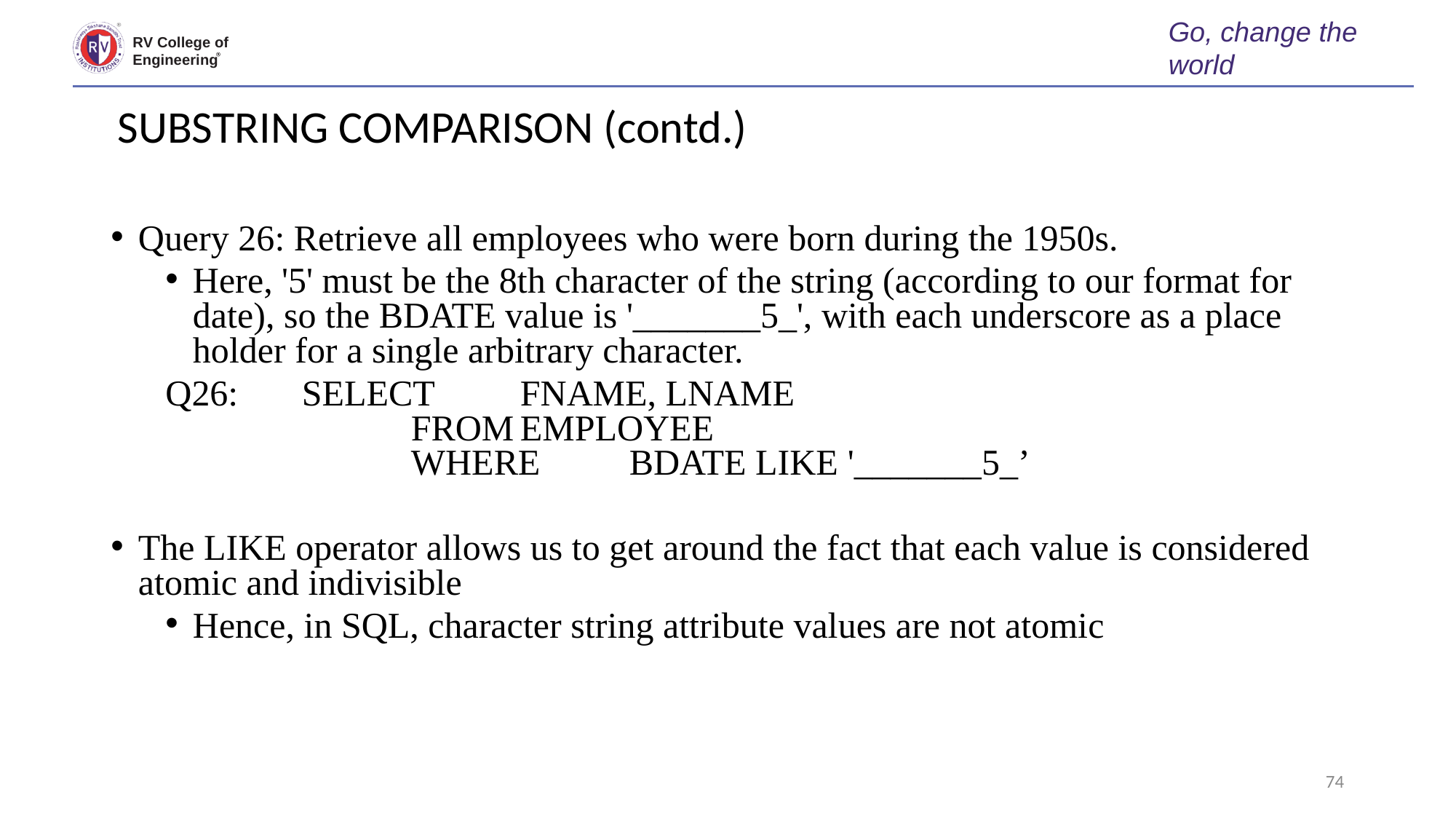

Go, change the world

RV College of
Engineering

# SUBSTRING COMPARISON (contd.)

Query 26: Retrieve all employees who were born during the 1950s.
Here, '5' must be the 8th character of the string (according to our format for date), so the BDATE value is '_______5_', with each underscore as a place holder for a single arbitrary character.
Q26:	SELECT 	FNAME, LNAME
		FROM	EMPLOYEE
		WHERE	BDATE LIKE	'_______5_’
The LIKE operator allows us to get around the fact that each value is considered atomic and indivisible
Hence, in SQL, character string attribute values are not atomic
Manages :  1:1 relationship type between EMPLOYEE and 	   DEPARTMENT. Employee participation is partial. Department participation is not clear from requirements

74